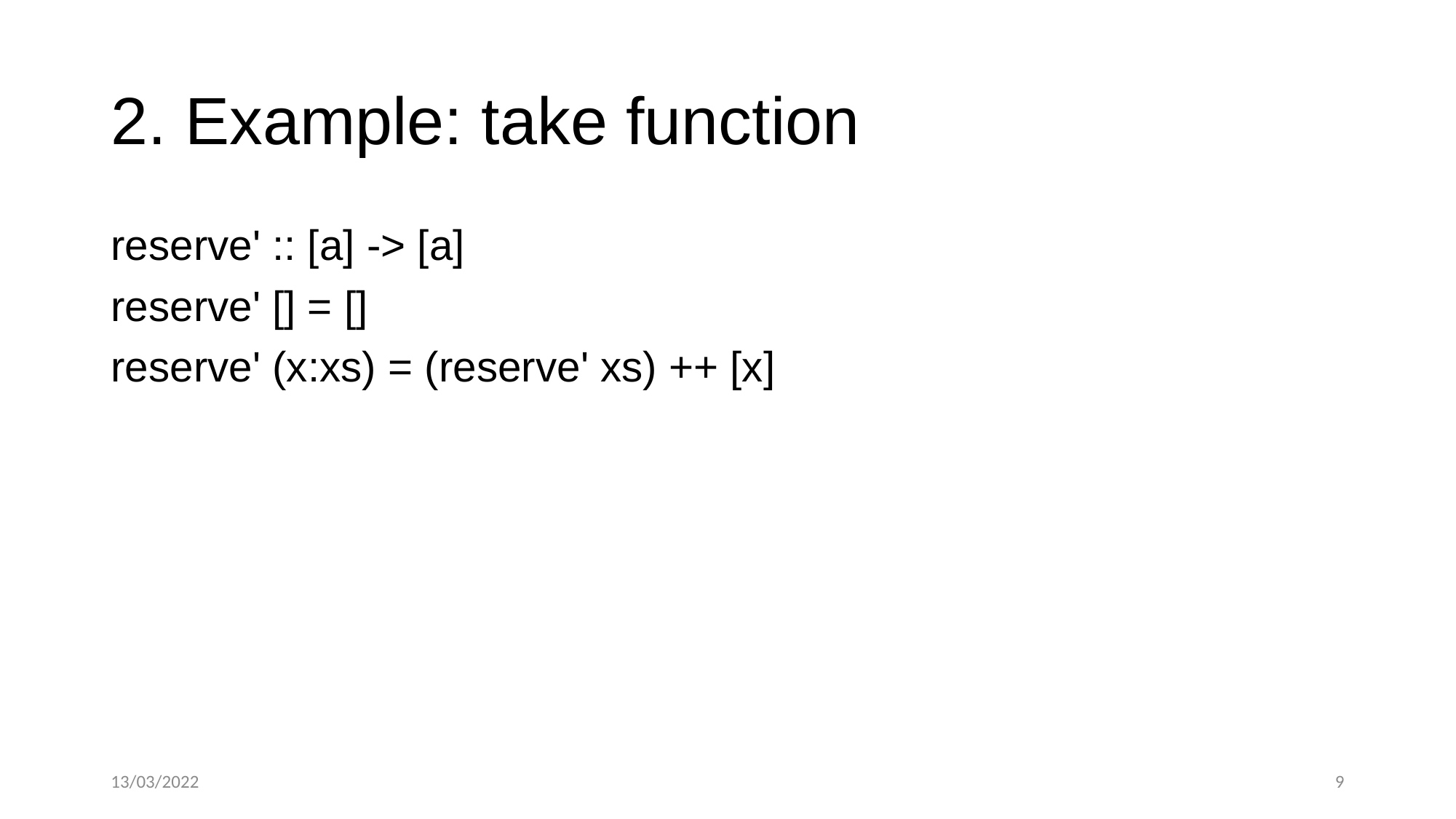

# 2. Example: take function
reserve' :: [a] -> [a]
reserve' [] = []
reserve' (x:xs) = (reserve' xs) ++ [x]
13/03/2022
9